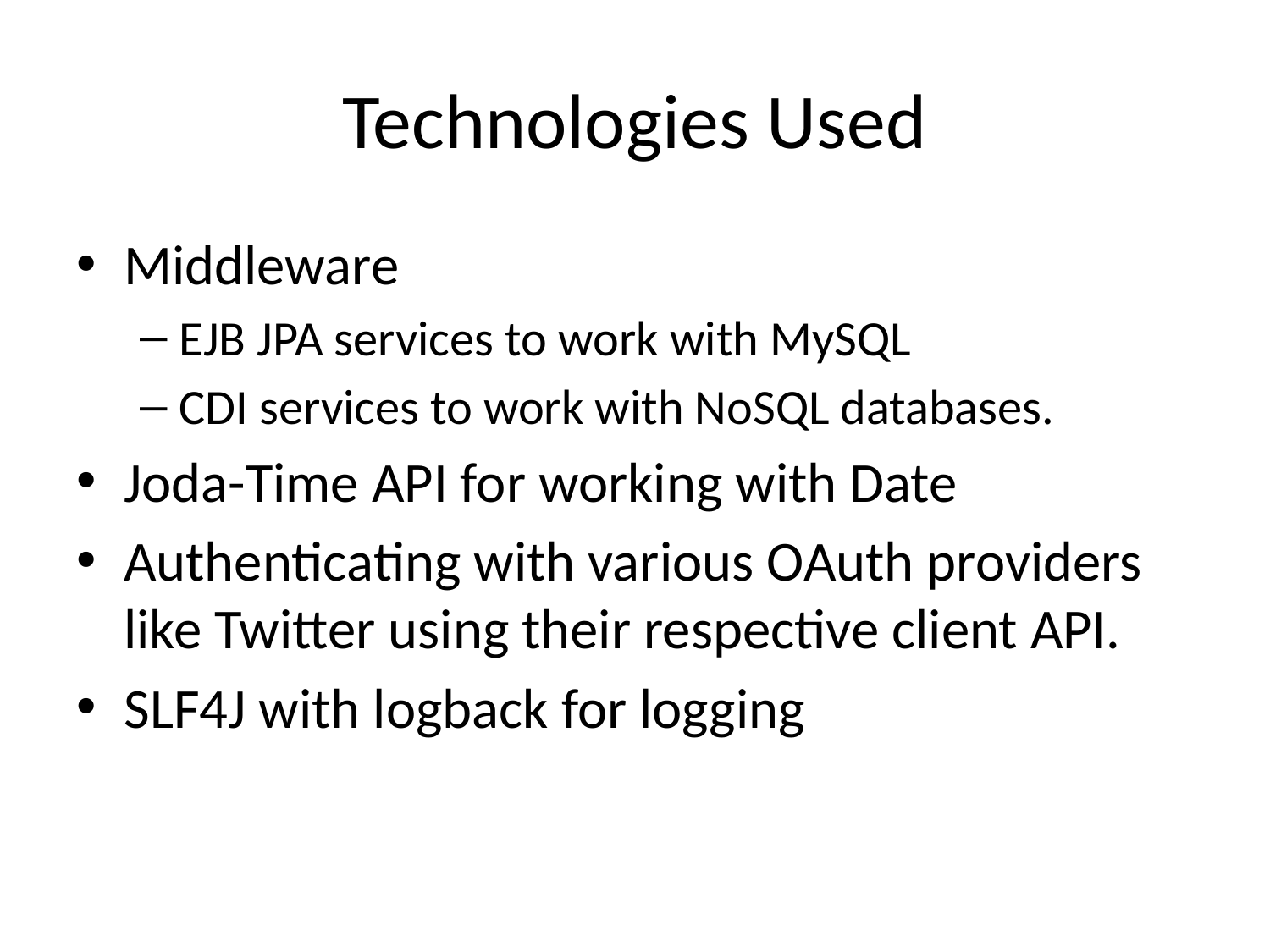

# Technologies Used
Middleware
EJB JPA services to work with MySQL
CDI services to work with NoSQL databases.
Joda-Time API for working with Date
Authenticating with various OAuth providers like Twitter using their respective client API.
SLF4J with logback for logging